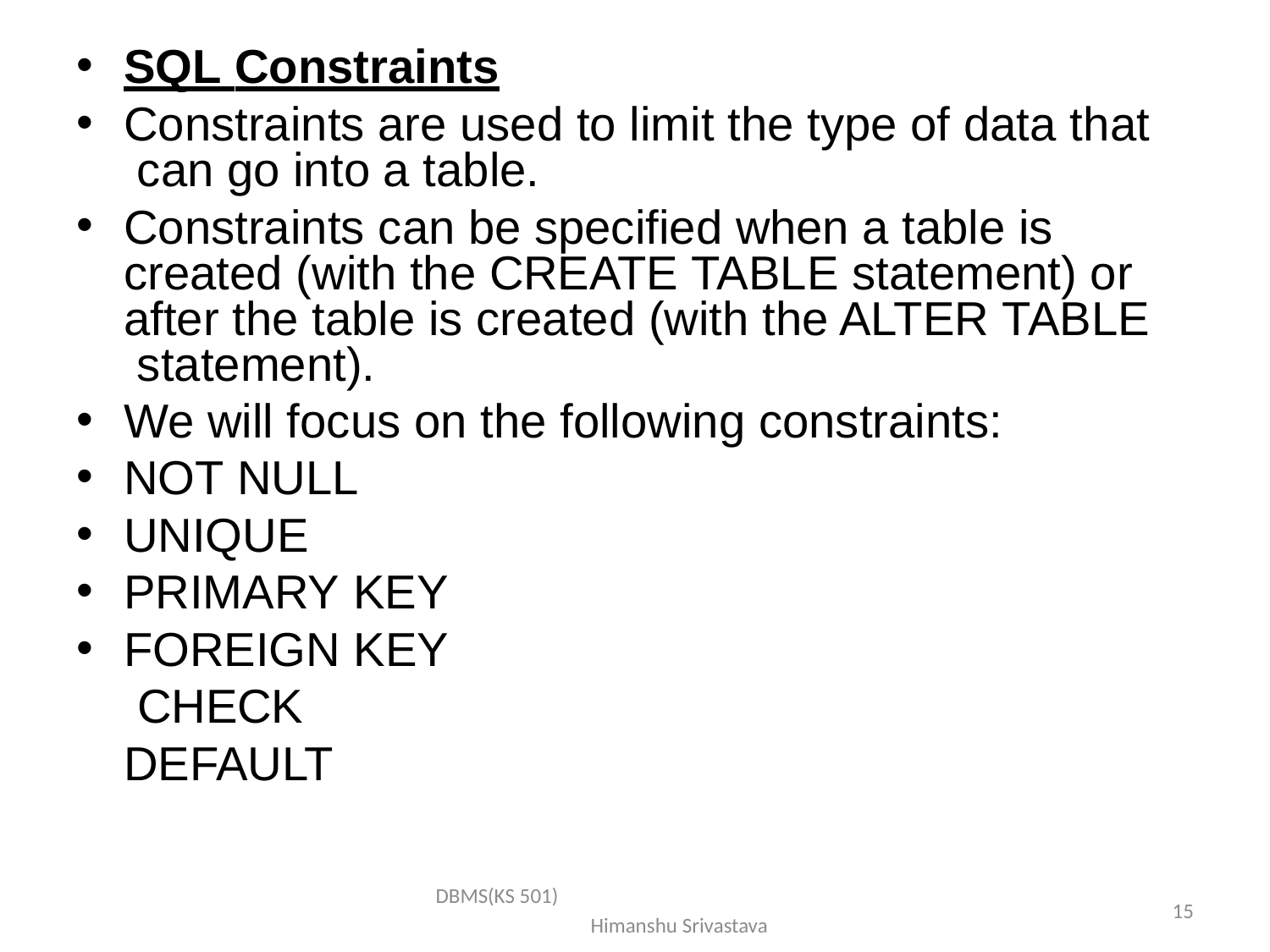

SQL Constraints
Constraints are used to limit the type of data that  can go into a table.
Constraints can be specified when a table is  created (with the CREATE TABLE statement) or  after the table is created (with the ALTER TABLE  statement).
We will focus on the following constraints:
NOT NULL
UNIQUE
PRIMARY KEY
FOREIGN KEY  CHECK  DEFAULT
DBMS(KS 501)                                                                            Himanshu Srivastava
15